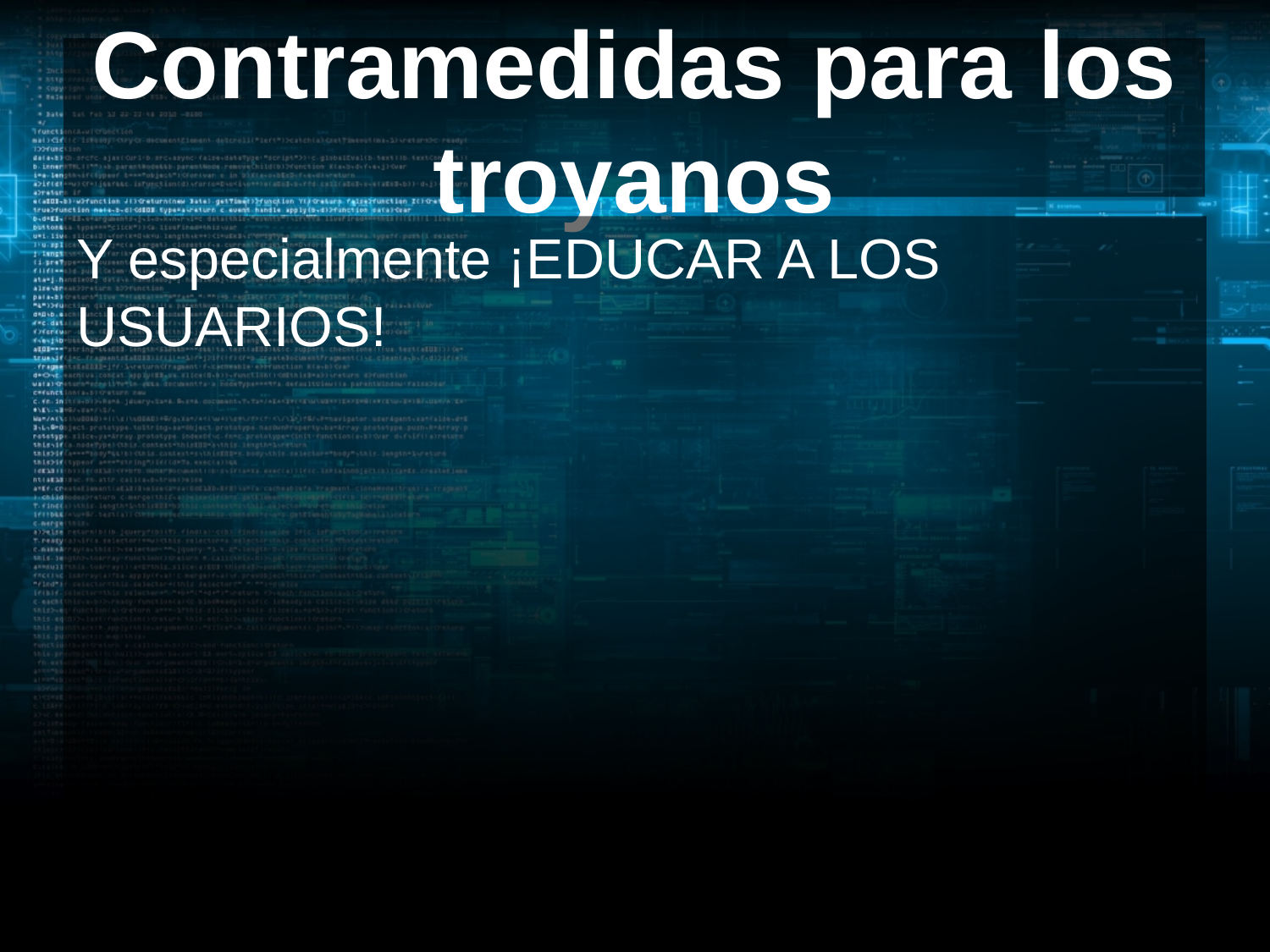

# Contramedidas para los troyanos
Y especialmente ¡EDUCAR A LOS USUARIOS!